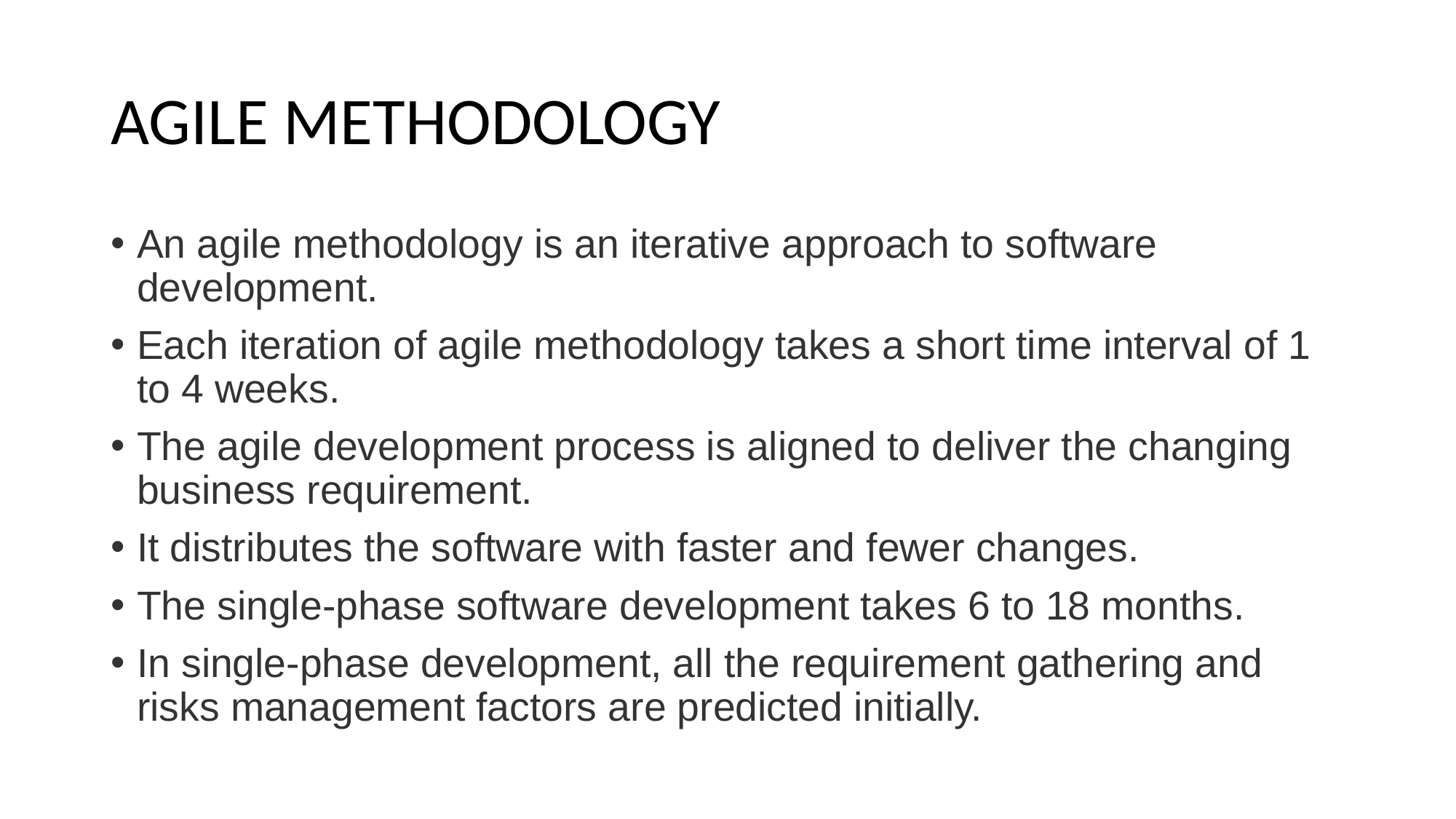

# AGILE METHODOLOGY
An agile methodology is an iterative approach to software development.
Each iteration of agile methodology takes a short time interval of 1 to 4 weeks.
The agile development process is aligned to deliver the changing business requirement.
It distributes the software with faster and fewer changes.
The single-phase software development takes 6 to 18 months.
In single-phase development, all the requirement gathering and risks management factors are predicted initially.